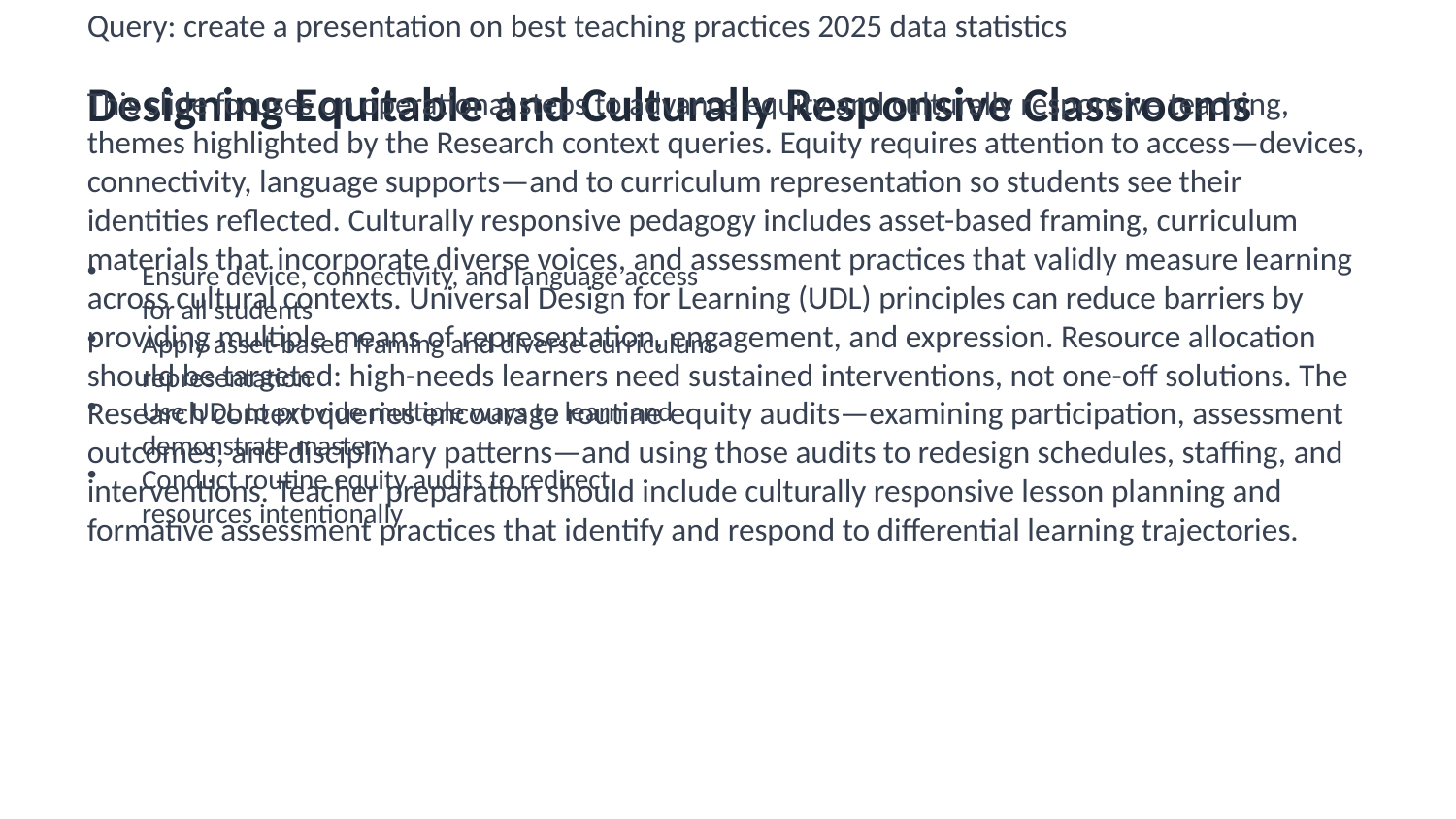

Designing Equitable and Culturally Responsive Classrooms
Research context: Query: create a presentation on best teaching practices 2025

Query: create a presentation on best teaching practices 2025 trends 2025

Query: create a presentation on best teaching practices 2025 best practices

Query: create a presentation on best teaching practices 2025 data statistics

This slide focuses on operational steps to advance equity and culturally responsive teaching, themes highlighted by the Research context queries. Equity requires attention to access—devices, connectivity, language supports—and to curriculum representation so students see their identities reflected. Culturally responsive pedagogy includes asset-based framing, curriculum materials that incorporate diverse voices, and assessment practices that validly measure learning across cultural contexts. Universal Design for Learning (UDL) principles can reduce barriers by providing multiple means of representation, engagement, and expression. Resource allocation should be targeted: high-needs learners need sustained interventions, not one-off solutions. The Research context queries encourage routine equity audits—examining participation, assessment outcomes, and disciplinary patterns—and using those audits to redesign schedules, staffing, and interventions. Teacher preparation should include culturally responsive lesson planning and formative assessment practices that identify and respond to differential learning trajectories.
Ensure device, connectivity, and language access for all students
Apply asset-based framing and diverse curriculum representation
Use UDL to provide multiple ways to learn and demonstrate mastery
Conduct routine equity audits to redirect resources intentionally